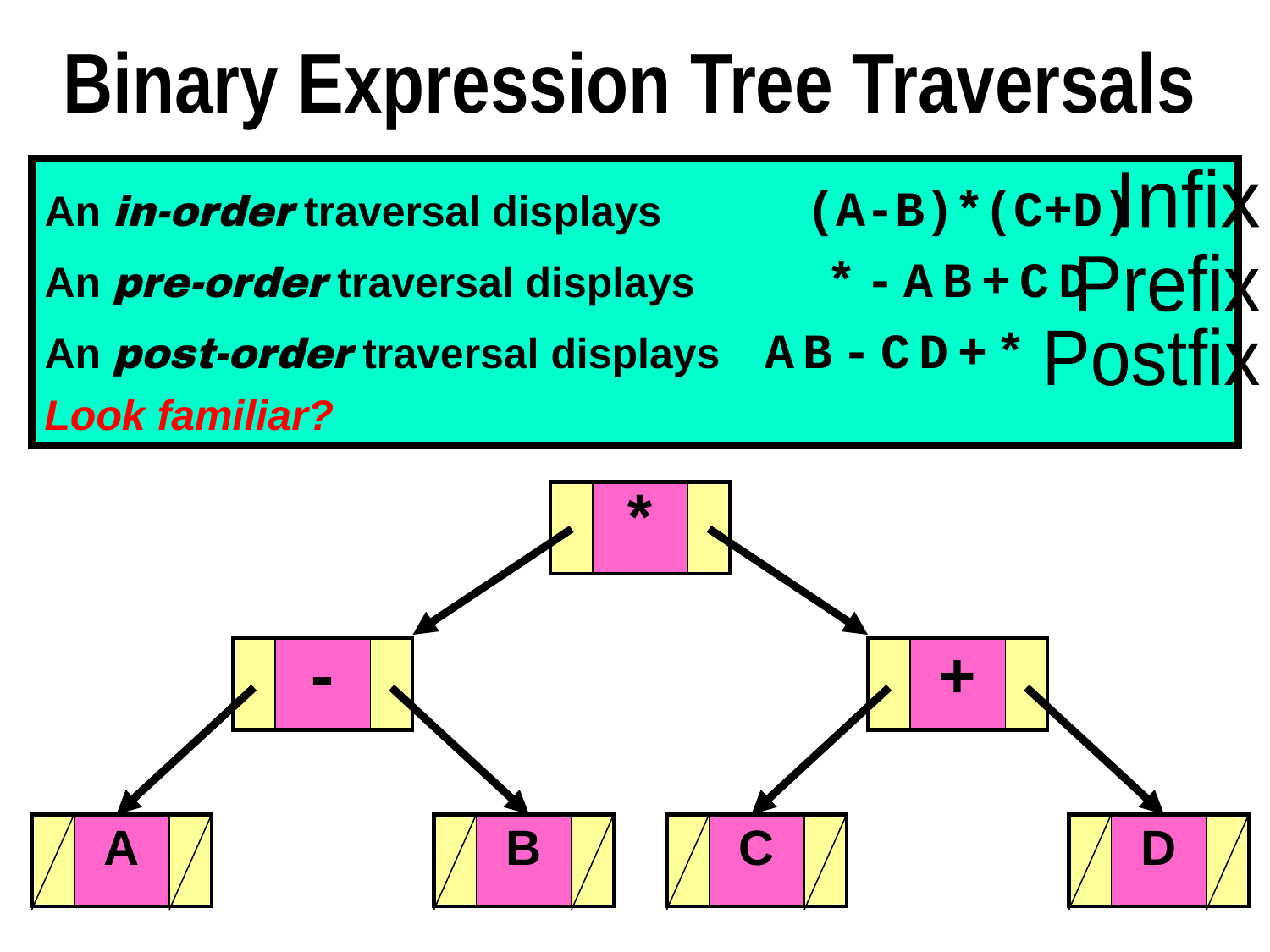

# Binary Expression Tree Traversals
An in-order traversal displays  	(A-B)*(C+D)
An pre-order traversal displays  	  * - A B + C D
An post-order traversal displays    A B - C D + *
Look familiar?
Infix
Prefix
Postfix
|  | \* |  |
| --- | --- | --- |
|  | - |  |
| --- | --- | --- |
|  | + |  |
| --- | --- | --- |
|  | A |  |
| --- | --- | --- |
|  | B |  |
| --- | --- | --- |
|  | C |  |
| --- | --- | --- |
|  | D |  |
| --- | --- | --- |